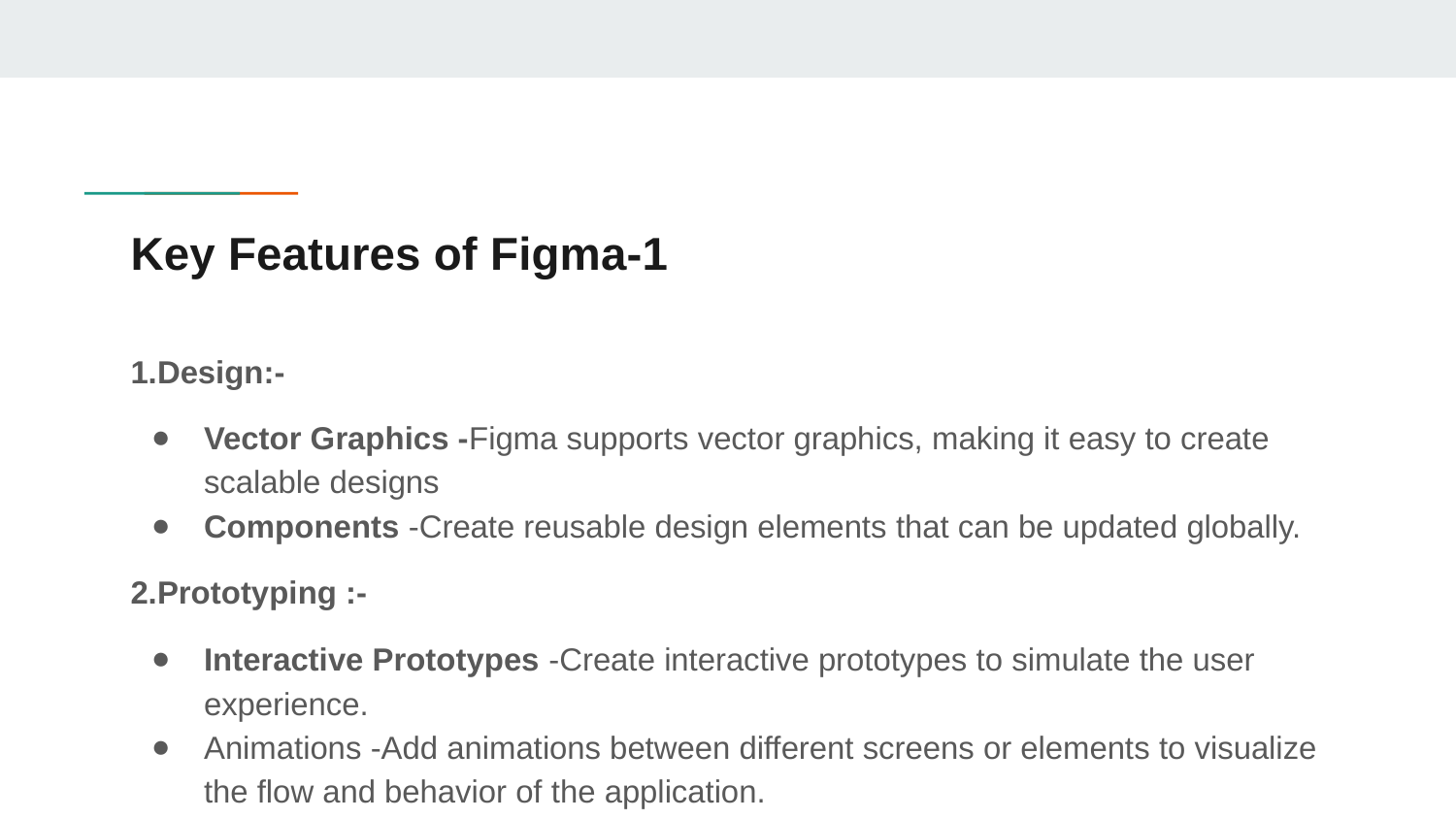

# Key Features of Figma-1
1.Design:-
Vector Graphics -Figma supports vector graphics, making it easy to create scalable designs
Components -Create reusable design elements that can be updated globally.
2.Prototyping :-
Interactive Prototypes -Create interactive prototypes to simulate the user experience.
Animations -Add animations between different screens or elements to visualize the flow and behavior of the application.